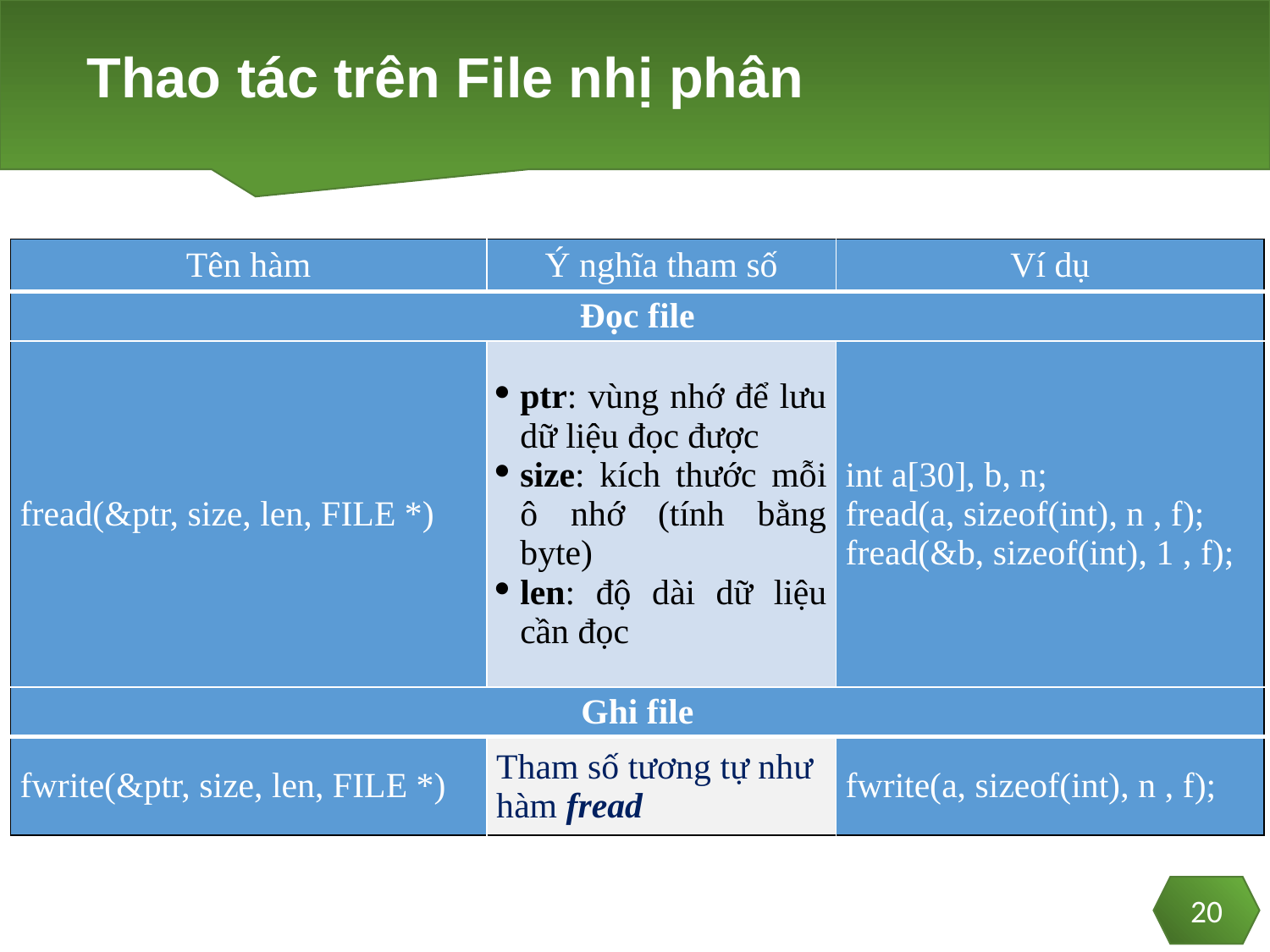

# Thao tác trên File nhị phân
| Tên hàm | Ý nghĩa tham số | Ví dụ |
| --- | --- | --- |
| Đọc file |  |  |
| fread(&ptr, size, len, FILE \*) | ptr: vùng nhớ để lưu dữ liệu đọc được size: kích thước mỗi ô nhớ (tính bằng byte) len: độ dài dữ liệu cần đọc | int a[30], b, n; fread(a, sizeof(int), n , f); fread(&b, sizeof(int), 1 , f); |
| Ghi file |  |  |
| fwrite(&ptr, size, len, FILE \*) | Tham số tương tự như hàm fread | fwrite(a, sizeof(int), n , f); |